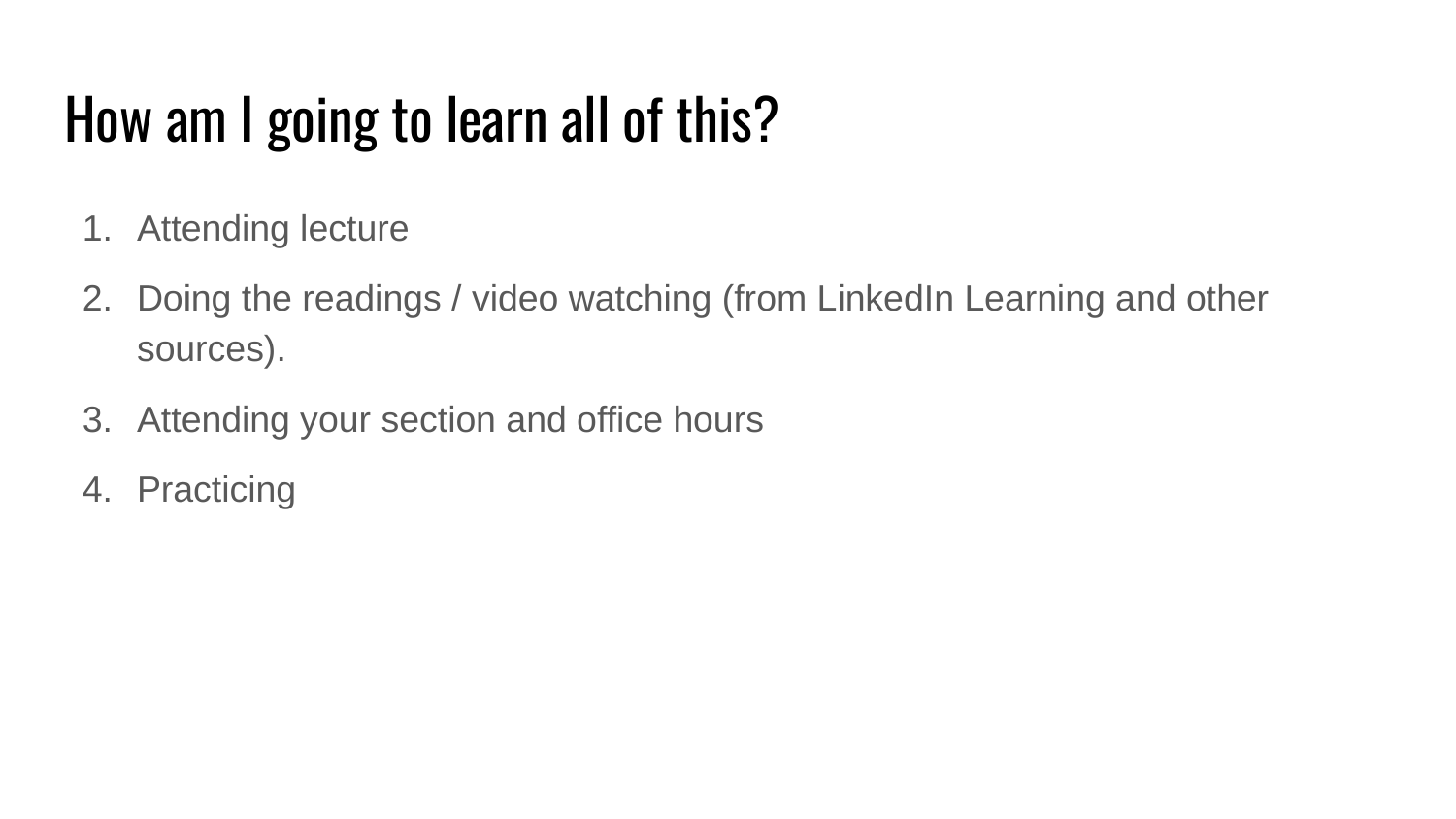

# How am I going to learn all of this?
Attending lecture
Doing the readings / video watching (from LinkedIn Learning and other sources).
Attending your section and office hours
Practicing